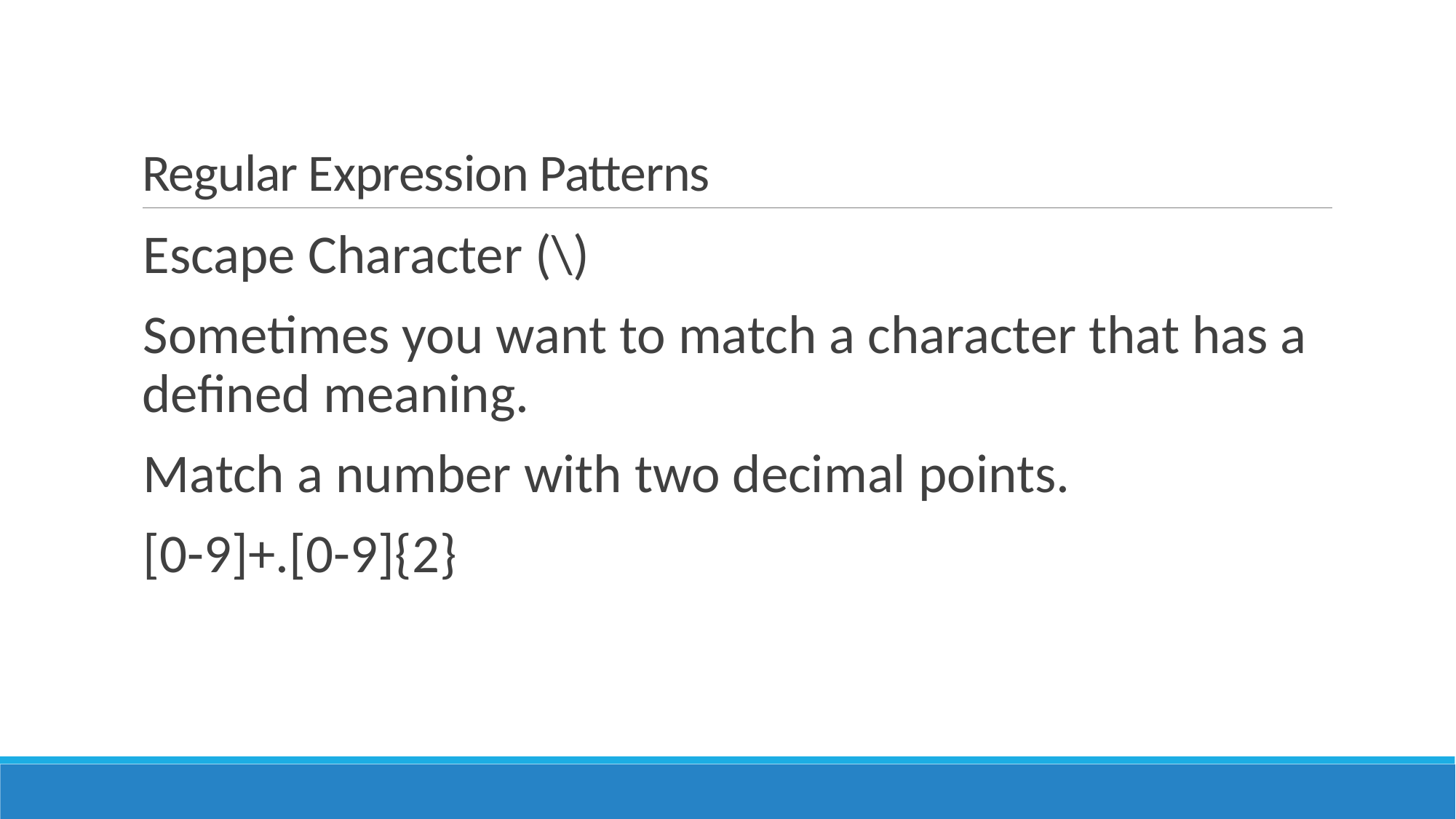

# Regular Expression Patterns
Escape Character (\)
Sometimes you want to match a character that has a defined meaning.
Match a number with two decimal points.
[0-9]+.[0-9]{2}